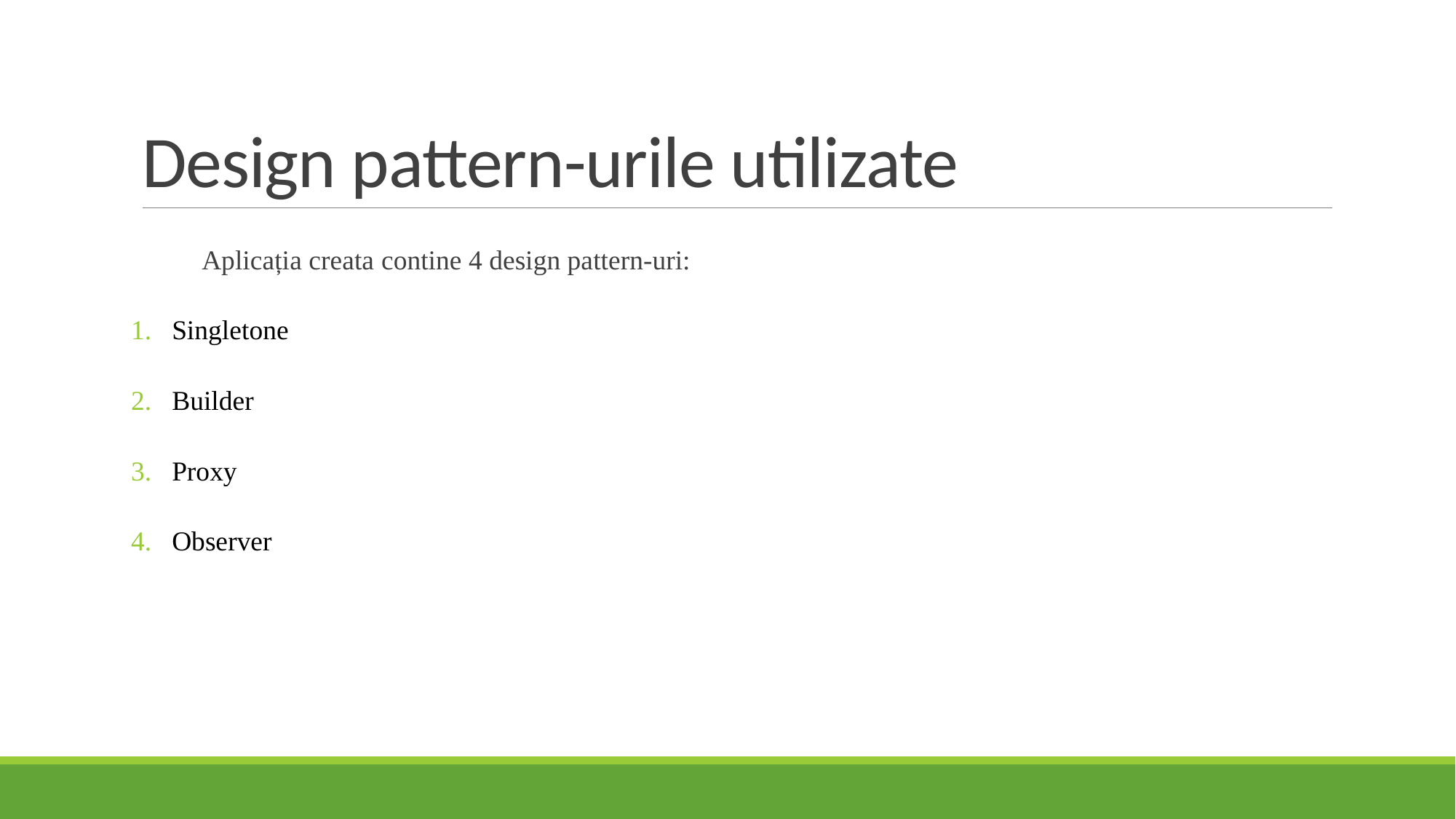

# Design pattern-urile utilizate
Aplicația creata contine 4 design pattern-uri:
Singletone
Builder
Proxy
Observer